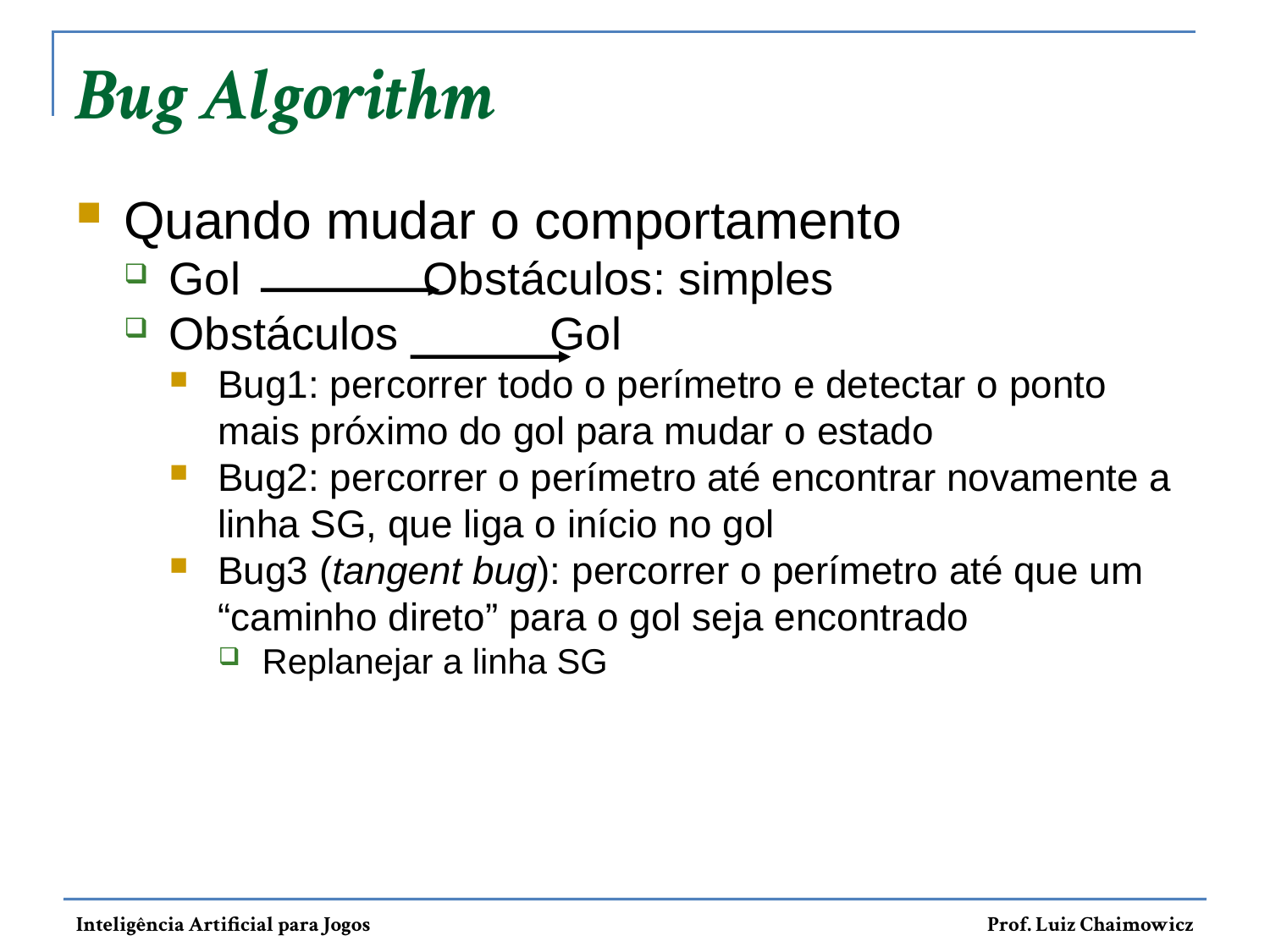

Bug Algorithm
Quando mudar o comportamento
Gol		Obstáculos: simples
Obstáculos 		Gol
Bug1: percorrer todo o perímetro e detectar o ponto mais próximo do gol para mudar o estado
Bug2: percorrer o perímetro até encontrar novamente a linha SG, que liga o início no gol
Bug3 (tangent bug): percorrer o perímetro até que um “caminho direto” para o gol seja encontrado
Replanejar a linha SG

Inteligência Artificial para Jogos